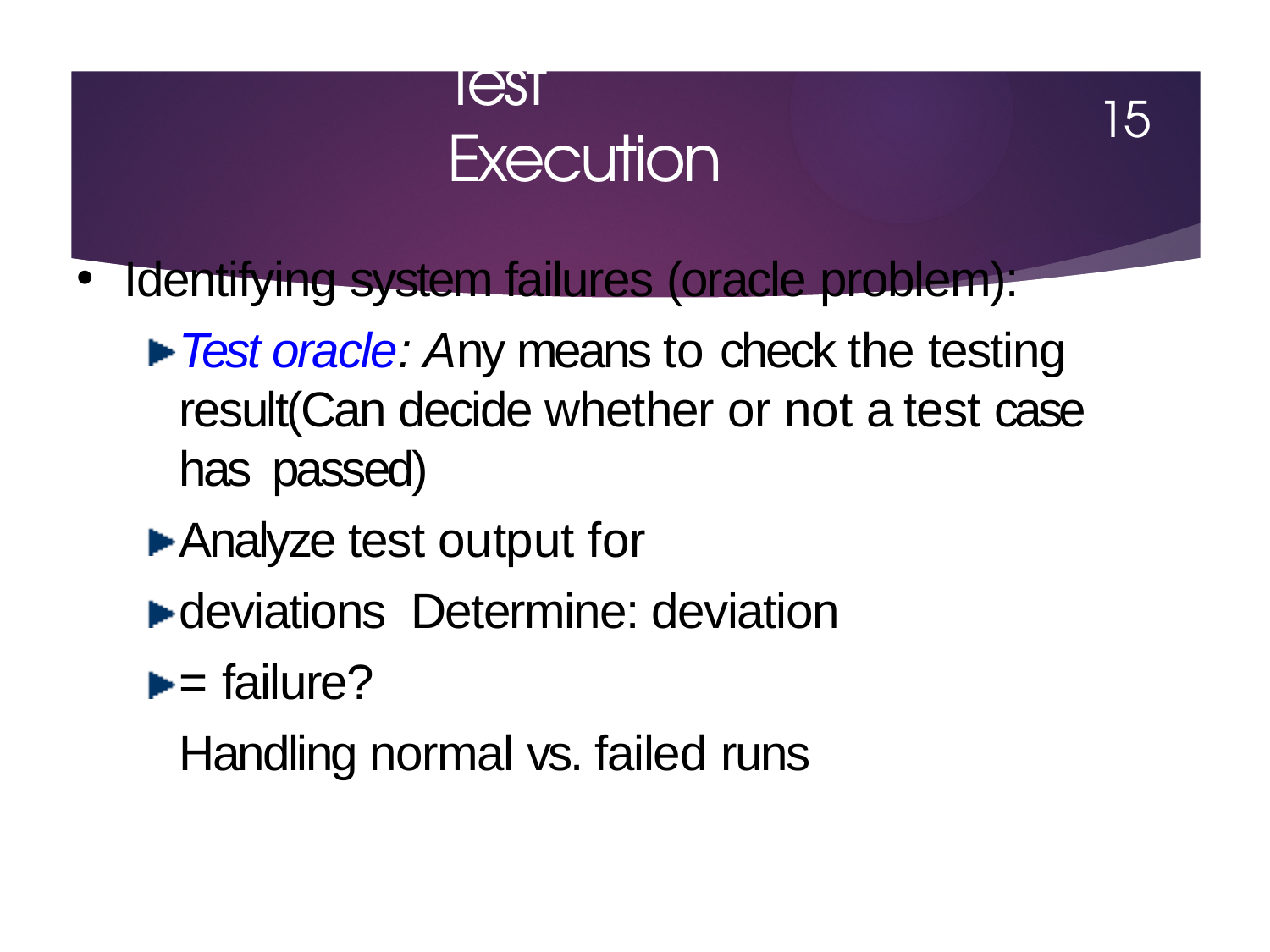

15
# Test Execution
Identifying system failures (oracle problem):
Test oracle: Any means to check the testing  result(Can decide whether or not a test case has  passed)
Analyze test output for deviations  Determine: deviation = failure?
Handling normal vs. failed runs
•